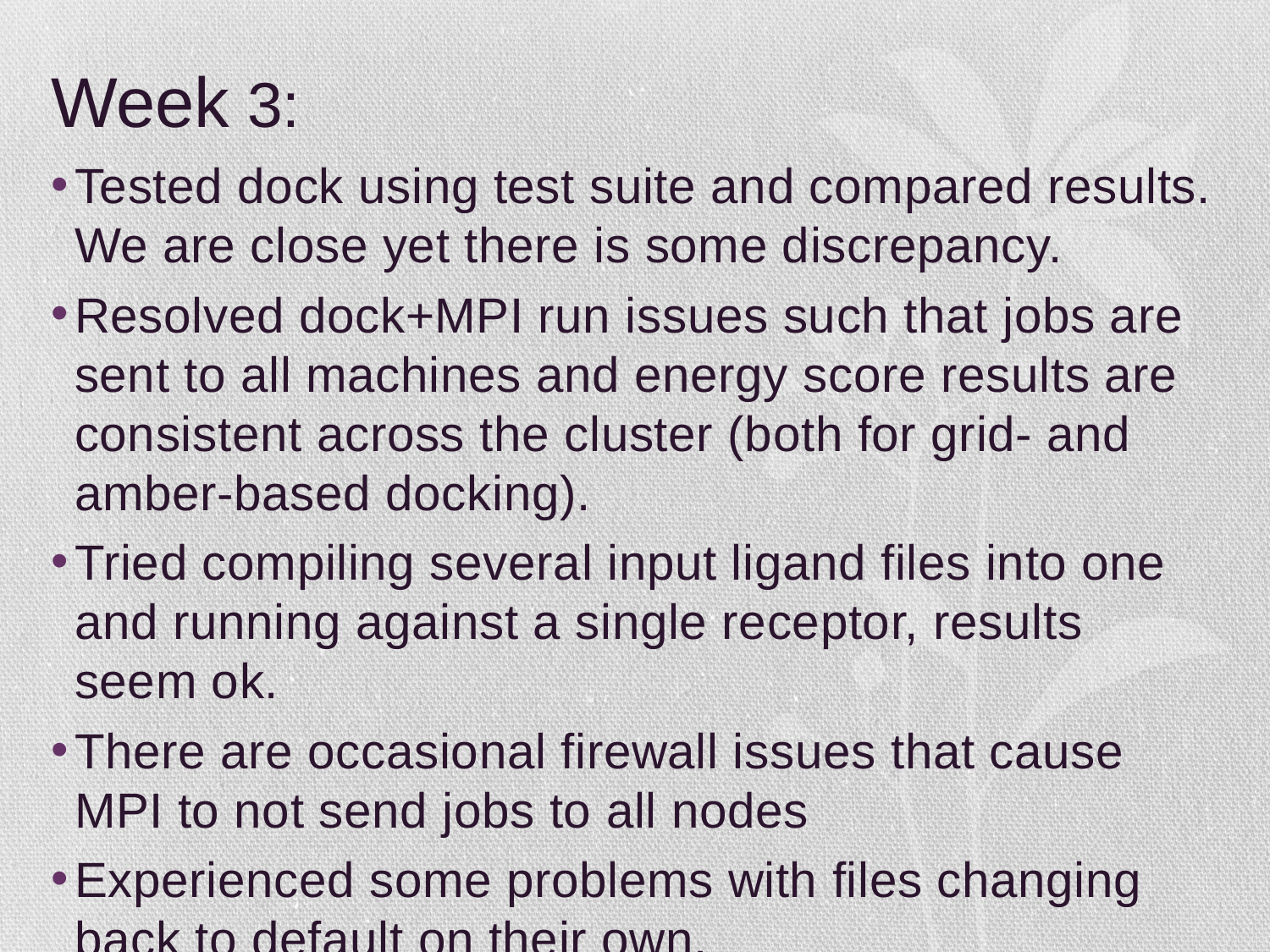

# Week 3:
Tested dock using test suite and compared results. We are close yet there is some discrepancy.
Resolved dock+MPI run issues such that jobs are sent to all machines and energy score results are consistent across the cluster (both for grid- and amber-based docking).
Tried compiling several input ligand files into one and running against a single receptor, results seem ok.
There are occasional firewall issues that cause MPI to not send jobs to all nodes
Experienced some problems with files changing back to default on their own.